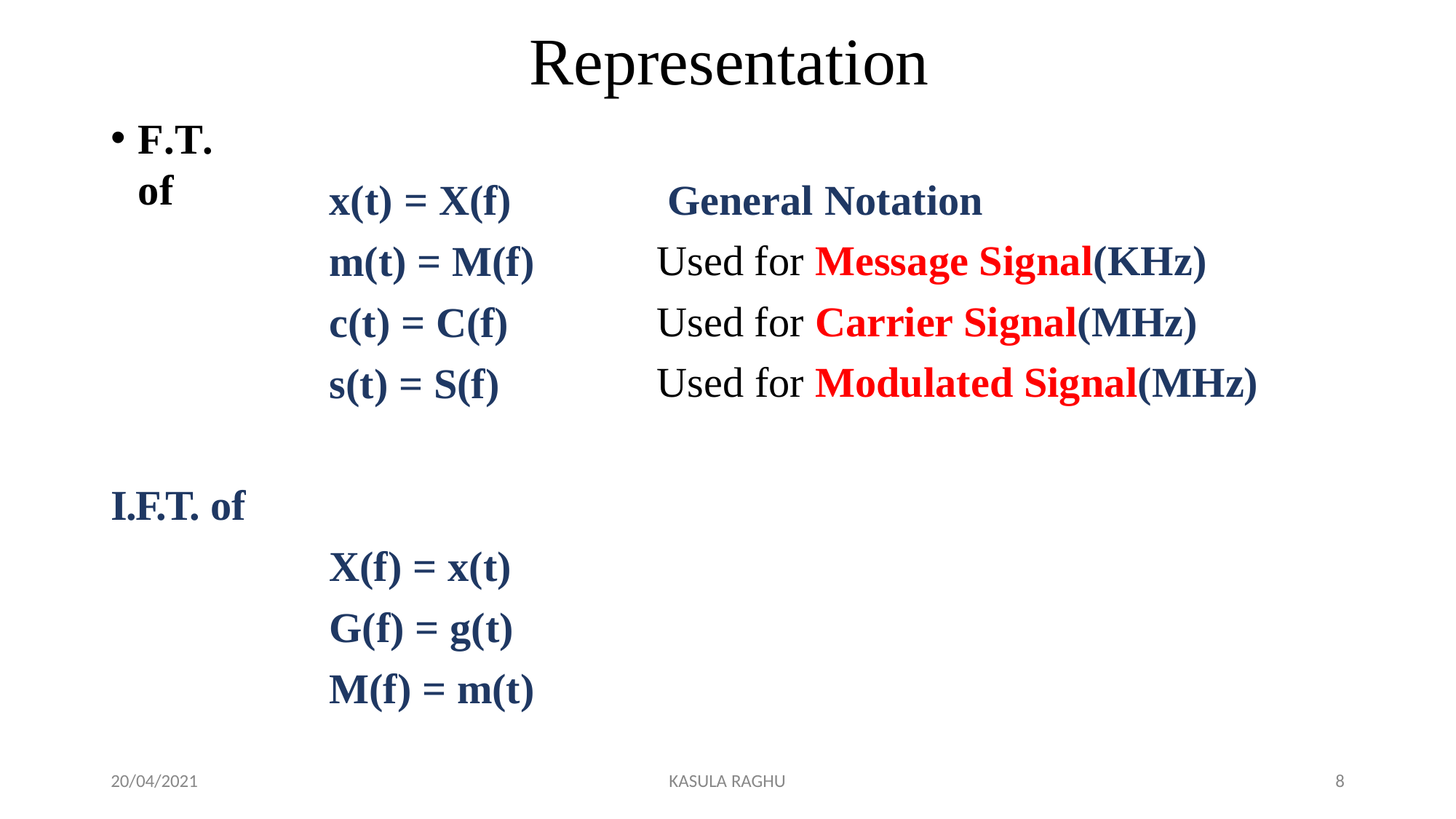

# Representation
F.T. of
x(t) = X(f)
m(t) = M(f)
c(t) = C(f)
s(t) = S(f)
General Notation
Used for Message Signal(KHz)  Used for Carrier Signal(MHz)  Used for Modulated Signal(MHz)
I.F.T. of
X(f) = x(t)
G(f) = g(t)
M(f) = m(t)
20/04/2021
KASULA RAGHU
8